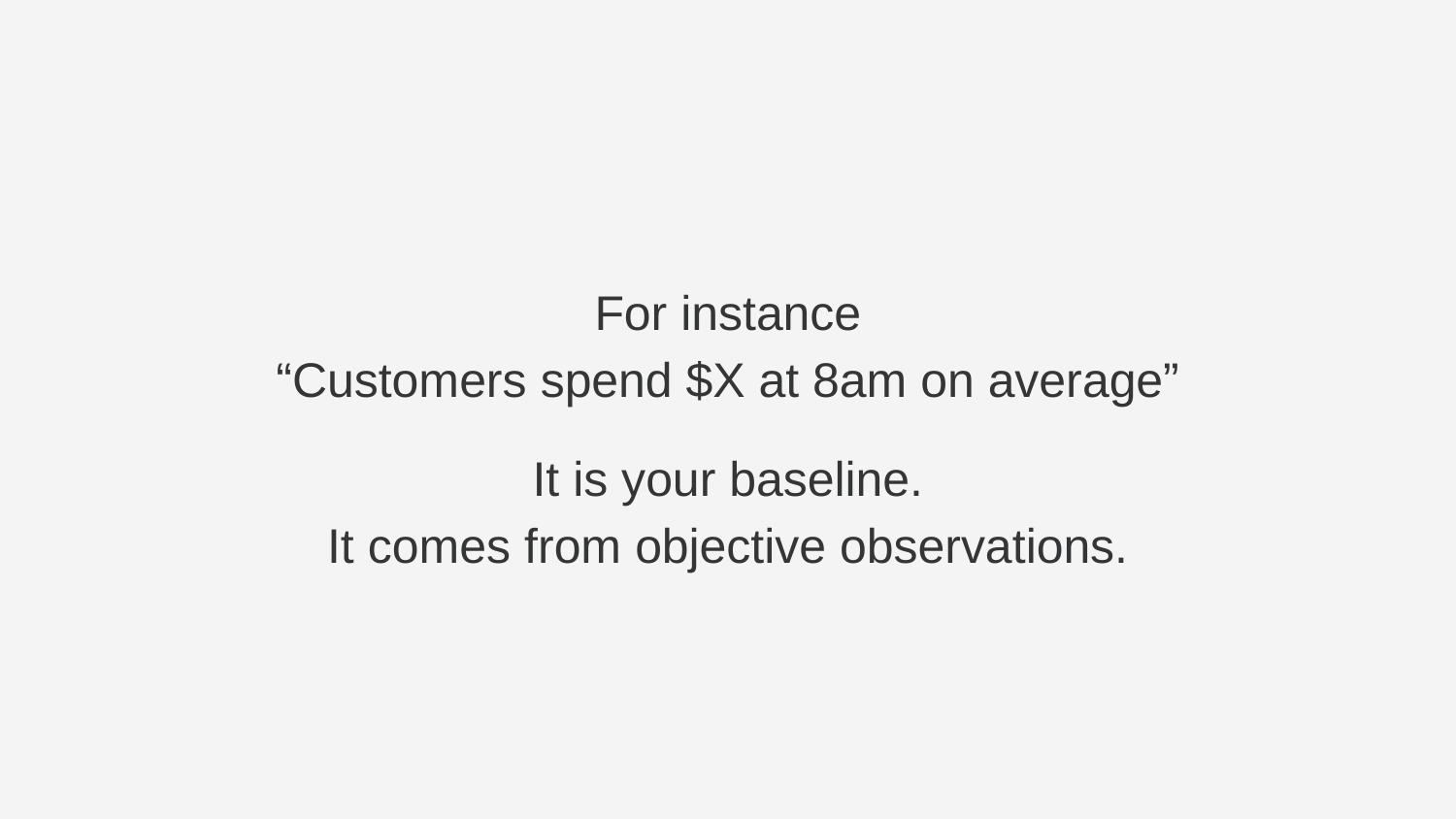

For instance
“Customers spend $X at 8am on average”
It is your baseline.
It comes from objective observations.